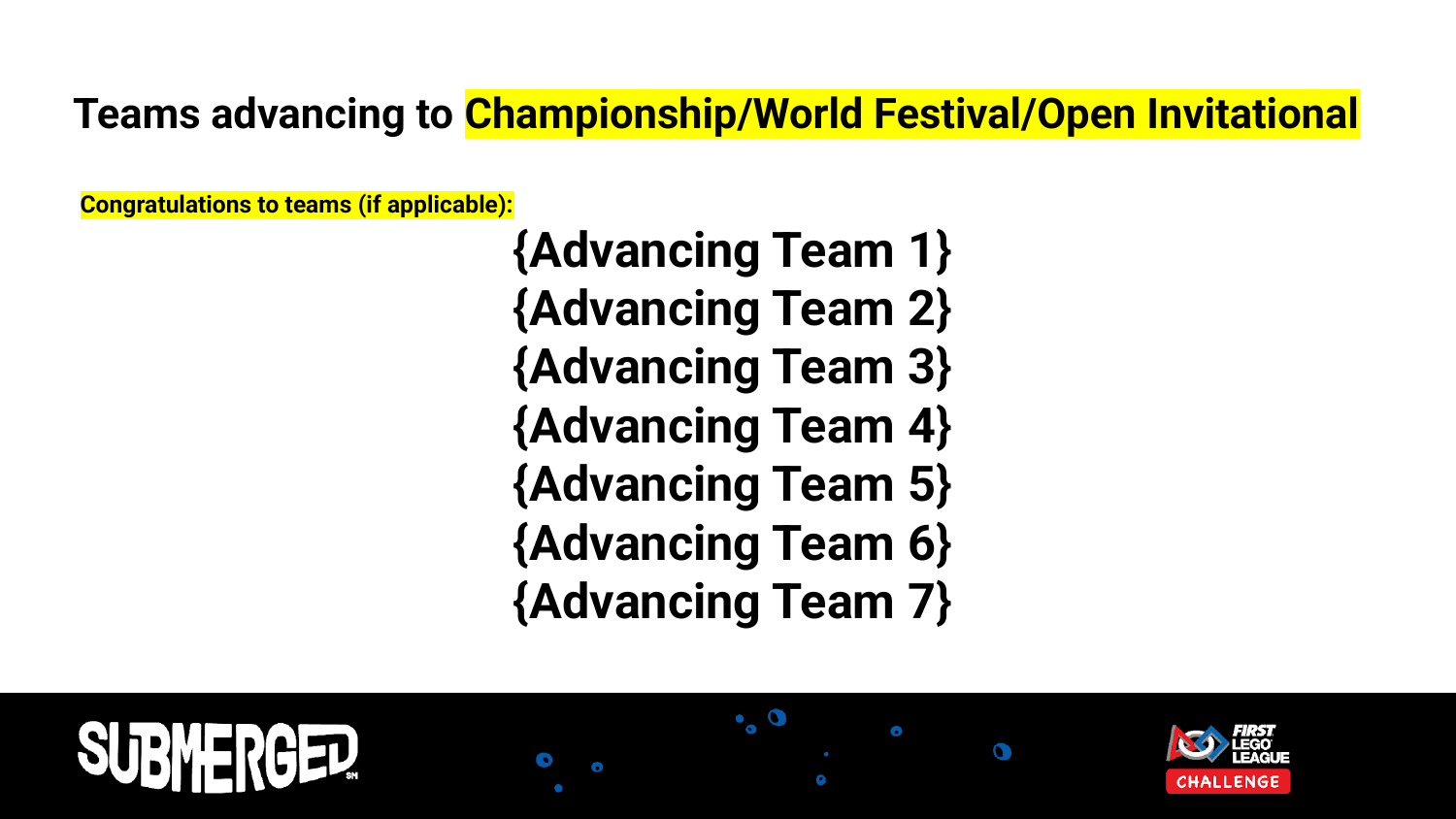

# Teams advancing to Championship/World Festival/Open Invitational
Congratulations to teams (if applicable):
{Advancing Team 1}
{Advancing Team 2}
{Advancing Team 3}
{Advancing Team 4}
{Advancing Team 5}
{Advancing Team 6}
{Advancing Team 7}